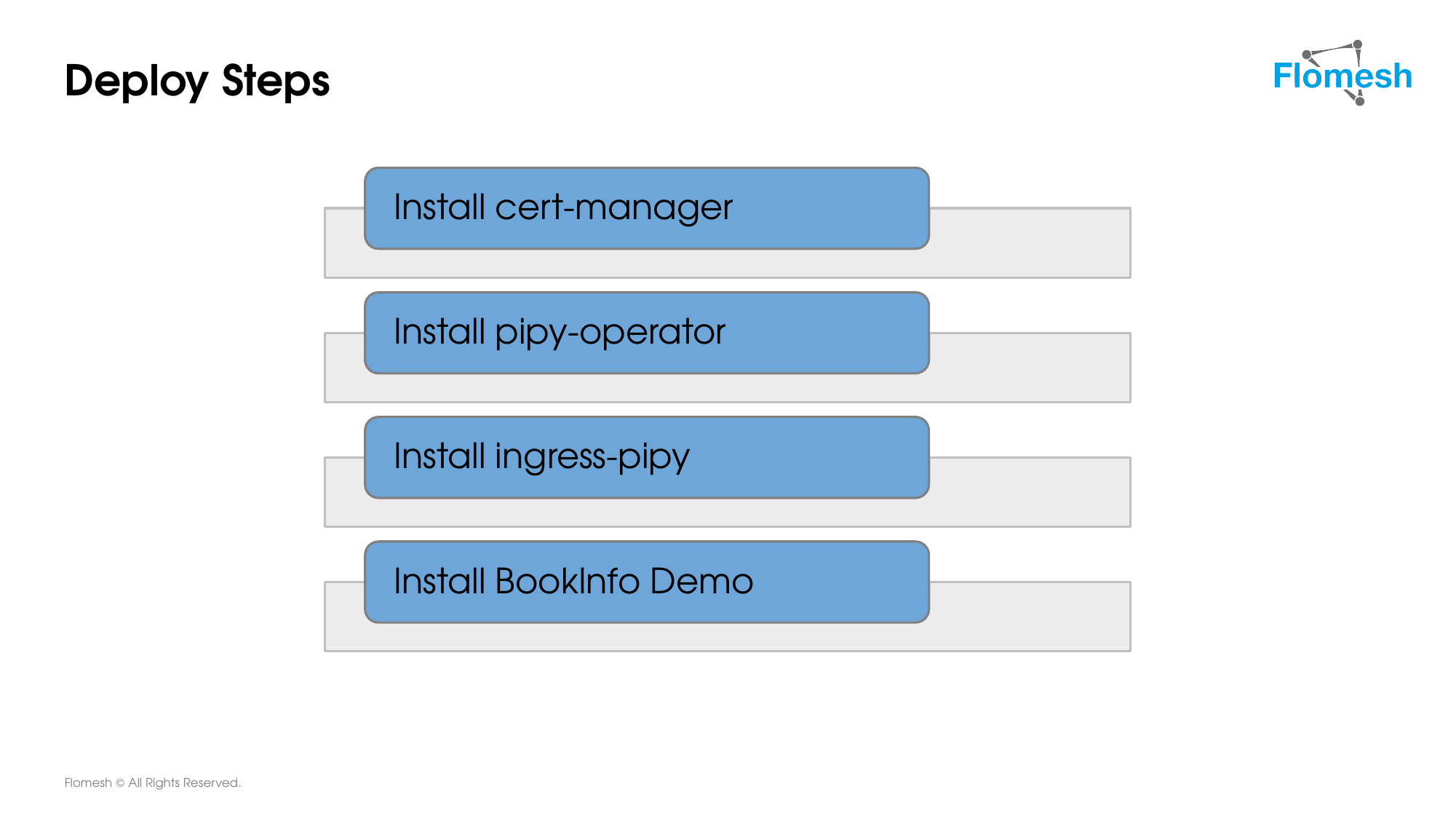

# Deploy Steps
Install cert-manager
Install pipy-operator
Install ingress-pipy
Install BookInfo Demo
Flomesh © All Rights Reserved.